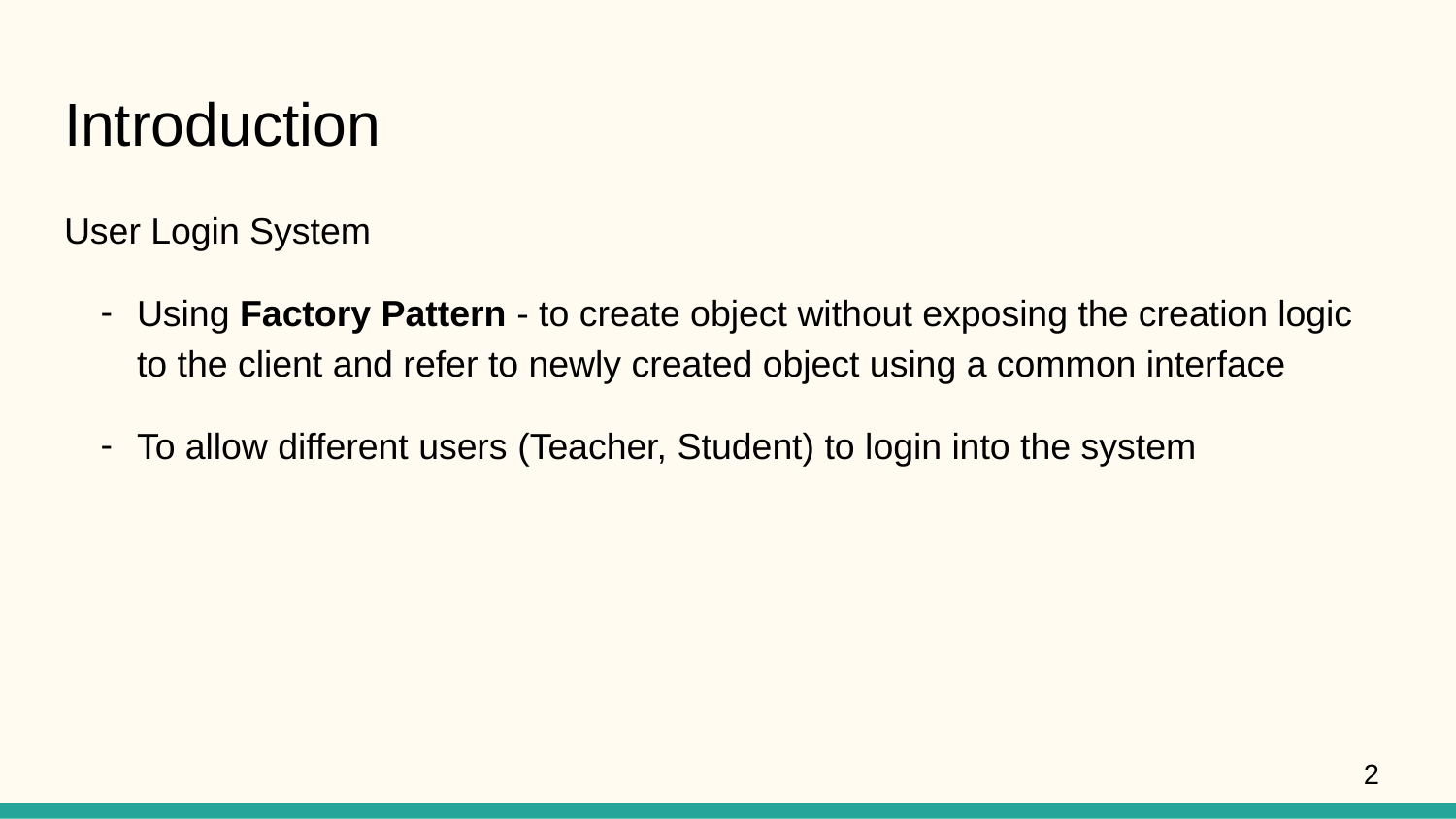

# Introduction
User Login System
Using Factory Pattern - to create object without exposing the creation logic to the client and refer to newly created object using a common interface
To allow different users (Teacher, Student) to login into the system
2